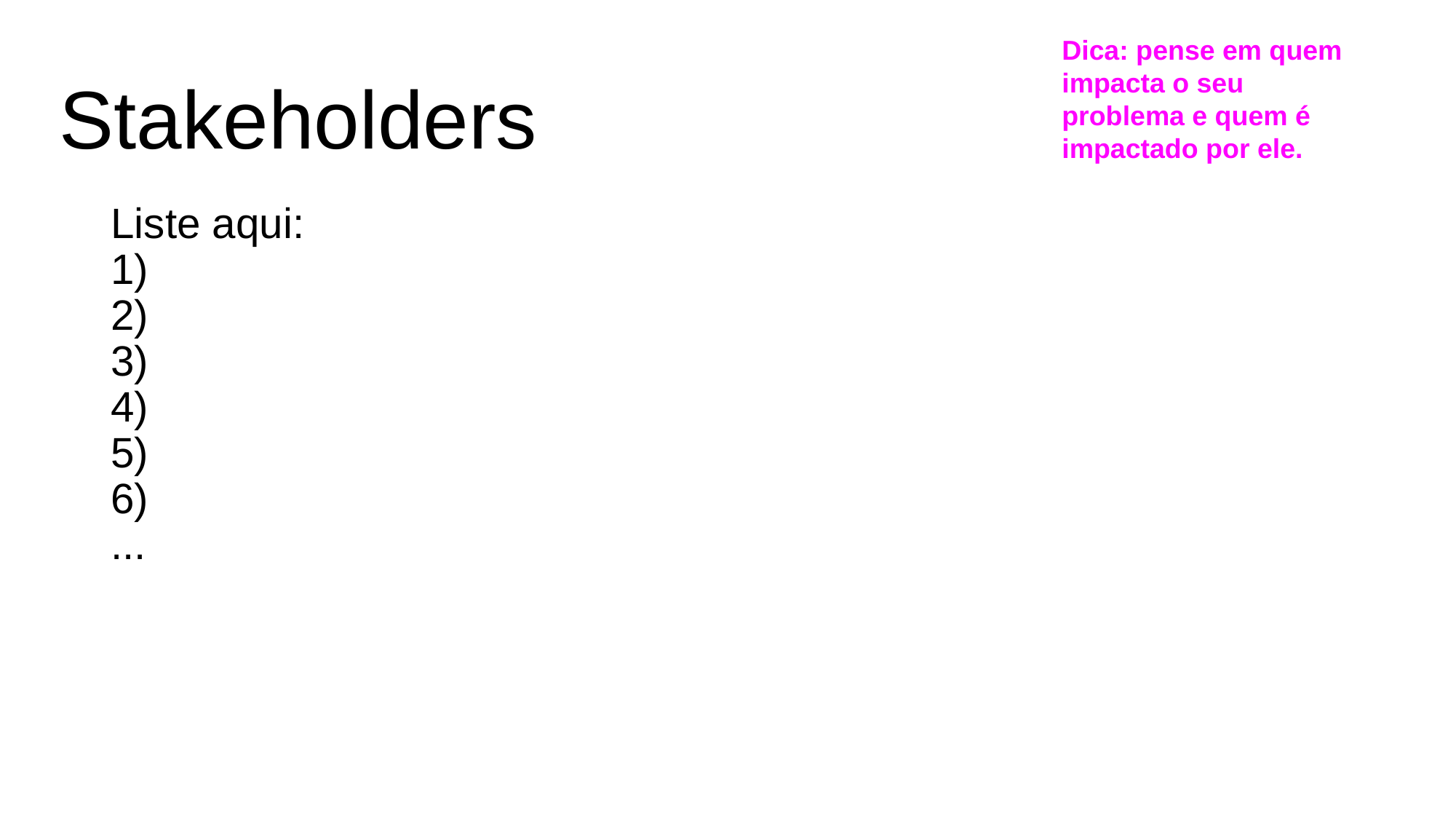

Dica: pense em quem impacta o seu problema e quem é impactado por ele.

# Stakeholders
Liste aqui:
1)
2)
3)
4)
5)
6)
...